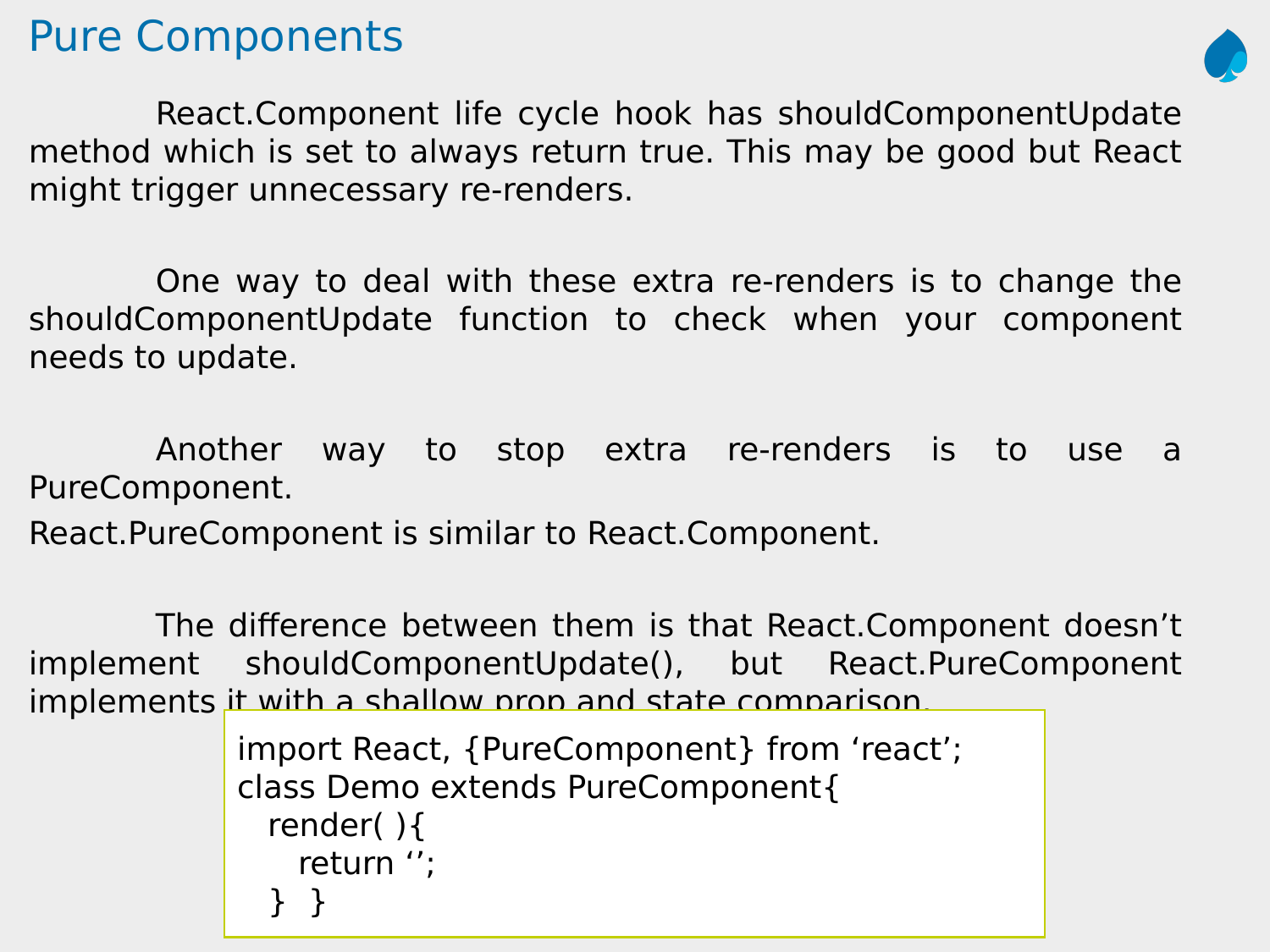

Pure Components
	React.Component life cycle hook has shouldComponentUpdate method which is set to always return true. This may be good but React might trigger unnecessary re-renders.

	One way to deal with these extra re-renders is to change the shouldComponentUpdate function to check when your component needs to update.

	Another way to stop extra re-renders is to use a PureComponent.
React.PureComponent is similar to React.Component.

	The difference between them is that React.Component doesn’t implement shouldComponentUpdate(), but React.PureComponent implements it with a shallow prop and state comparison.
import React, {PureComponent} from ‘react’;
class Demo extends PureComponent{
   render( ){
      return ‘’;
   }  }